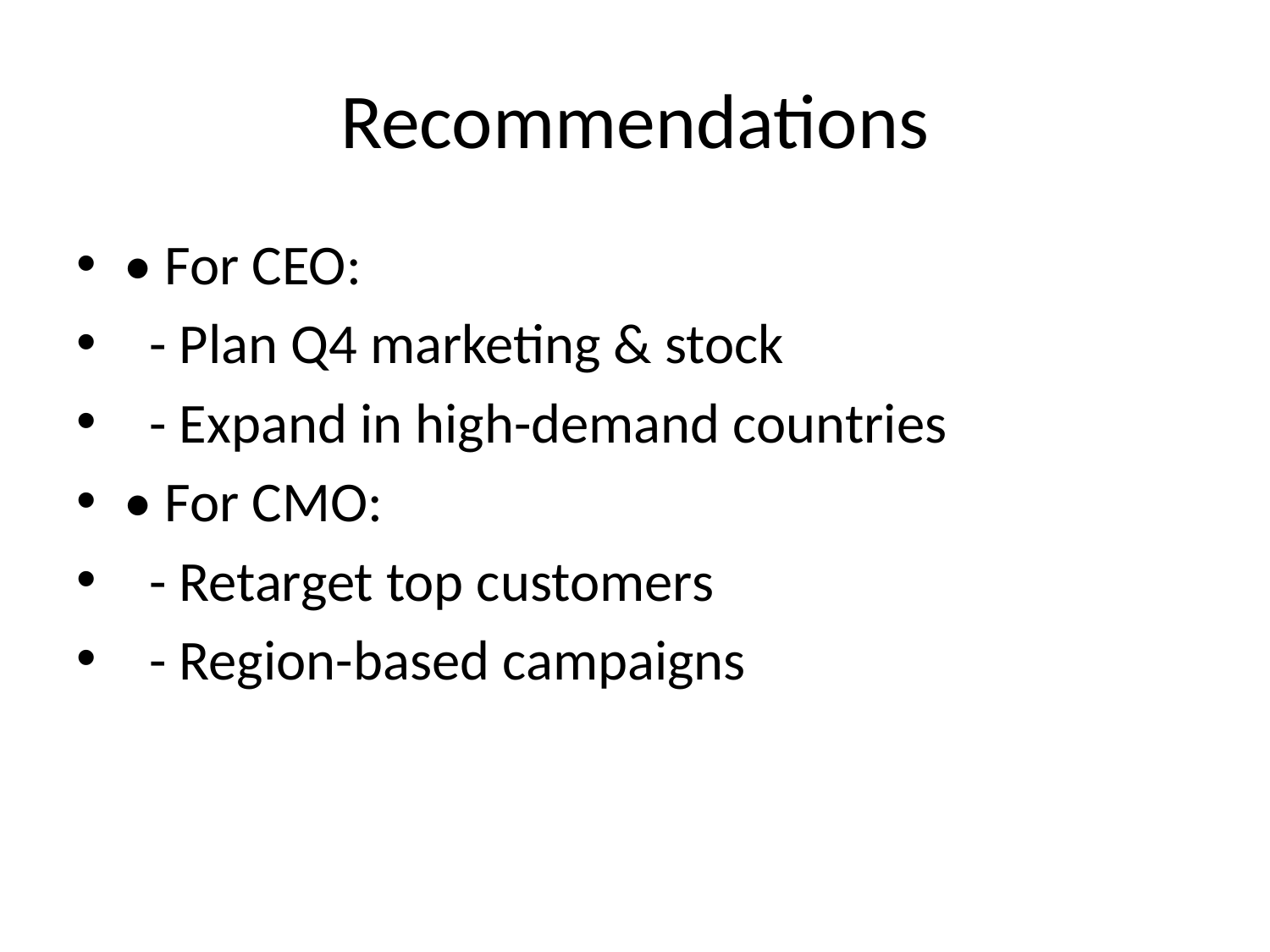

# Recommendations
• For CEO:
  - Plan Q4 marketing & stock
  - Expand in high-demand countries
• For CMO:
  - Retarget top customers
  - Region-based campaigns